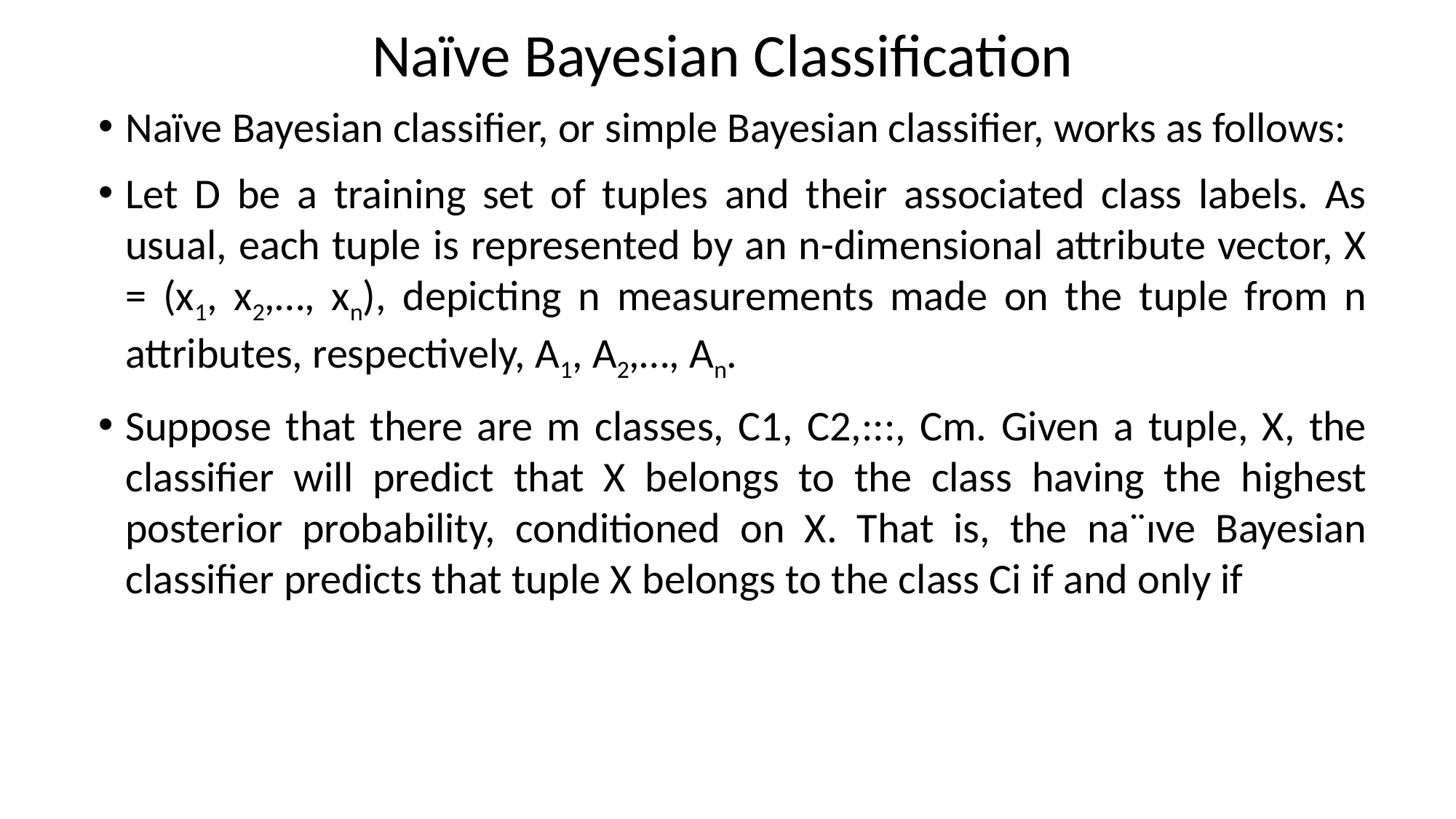

# Naïve Bayesian Classification
Naïve Bayesian classifier, or simple Bayesian classifier, works as follows:
Let D be a training set of tuples and their associated class labels. As usual, each tuple is represented by an n-dimensional attribute vector, X = (x1, x2,…, xn), depicting n measurements made on the tuple from n attributes, respectively, A1, A2,…, An.
Suppose that there are m classes, C1, C2,:::, Cm. Given a tuple, X, the classifier will predict that X belongs to the class having the highest posterior probability, conditioned on X. That is, the na¨ıve Bayesian classifier predicts that tuple X belongs to the class Ci if and only if